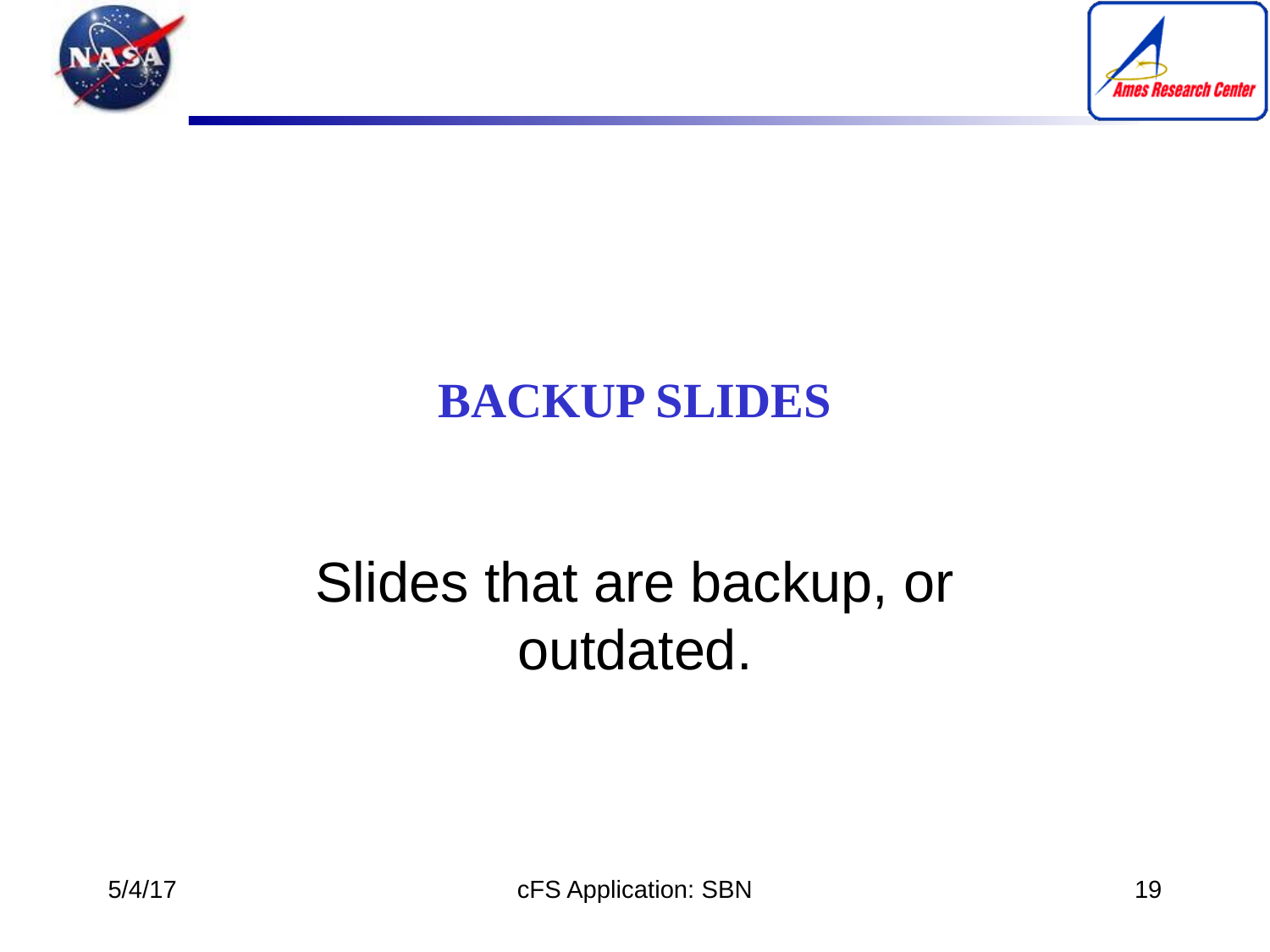

# BACKUP SLIDES
Slides that are backup, or outdated.
5/4/17
cFS Application: SBN
19